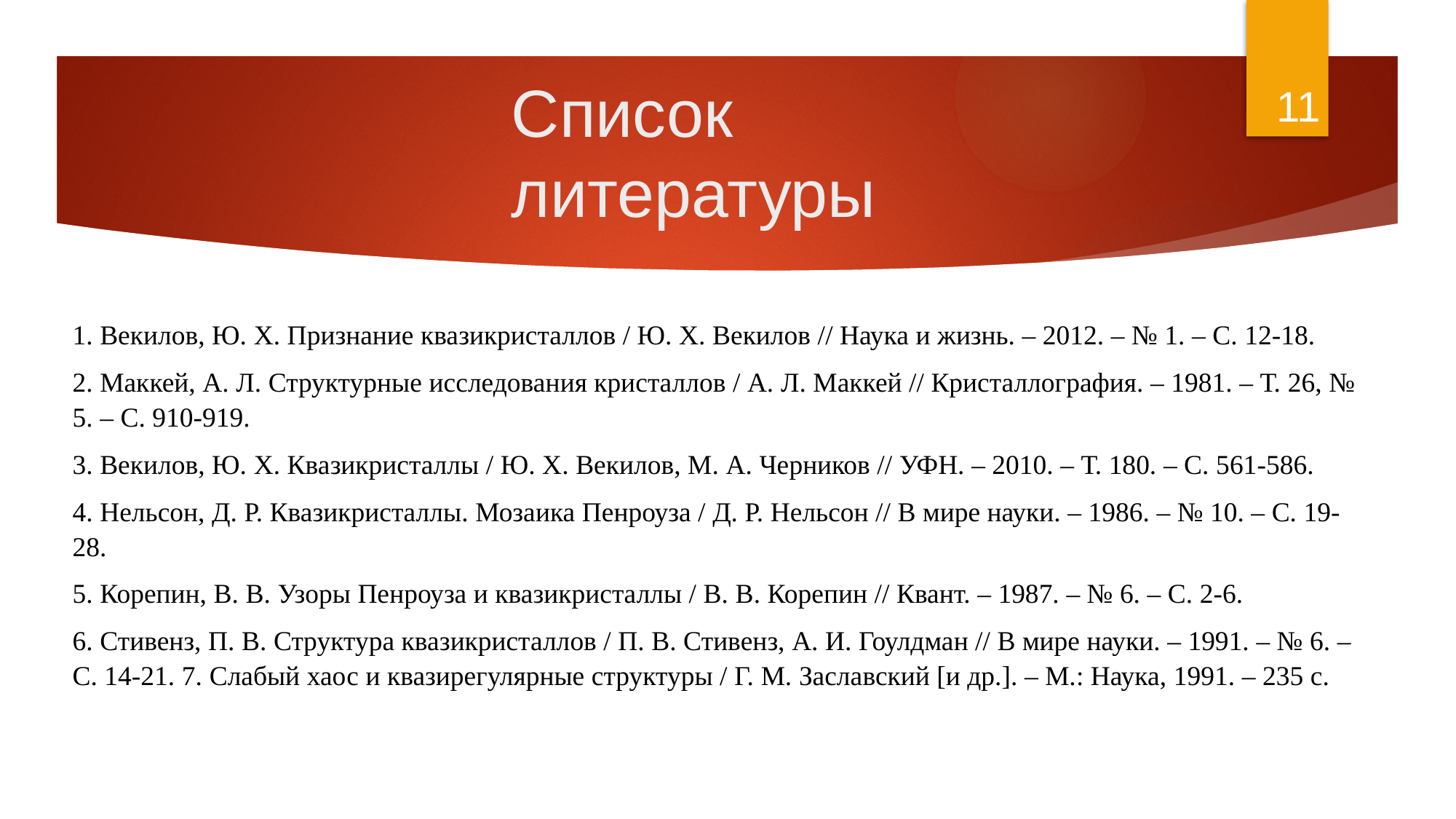

11
# Список литературы
1. Векилов, Ю. Х. Признание квазикристаллов / Ю. Х. Векилов // Наука и жизнь. – 2012. – № 1. – С. 12-18.
2. Маккей, А. Л. Структурные исследования кристаллов / А. Л. Маккей // Кристаллография. – 1981. – Т. 26, № 5. – С. 910-919.
3. Векилов, Ю. Х. Квазикристаллы / Ю. Х. Векилов, М. А. Черников // УФН. – 2010. – Т. 180. – С. 561-586.
4. Нельсон, Д. Р. Квазикристаллы. Мозаика Пенроуза / Д. Р. Нельсон // В мире науки. – 1986. – № 10. – С. 19-28.
5. Корепин, В. В. Узоры Пенроуза и квазикристаллы / В. В. Корепин // Квант. – 1987. – № 6. – С. 2-6.
6. Стивенз, П. В. Структура квазикристаллов / П. В. Стивенз, А. И. Гоулдман // В мире науки. – 1991. – № 6. – С. 14-21. 7. Слабый хаос и квазирегулярные структуры / Г. М. Заславский [и др.]. – М.: Наука, 1991. – 235 с.